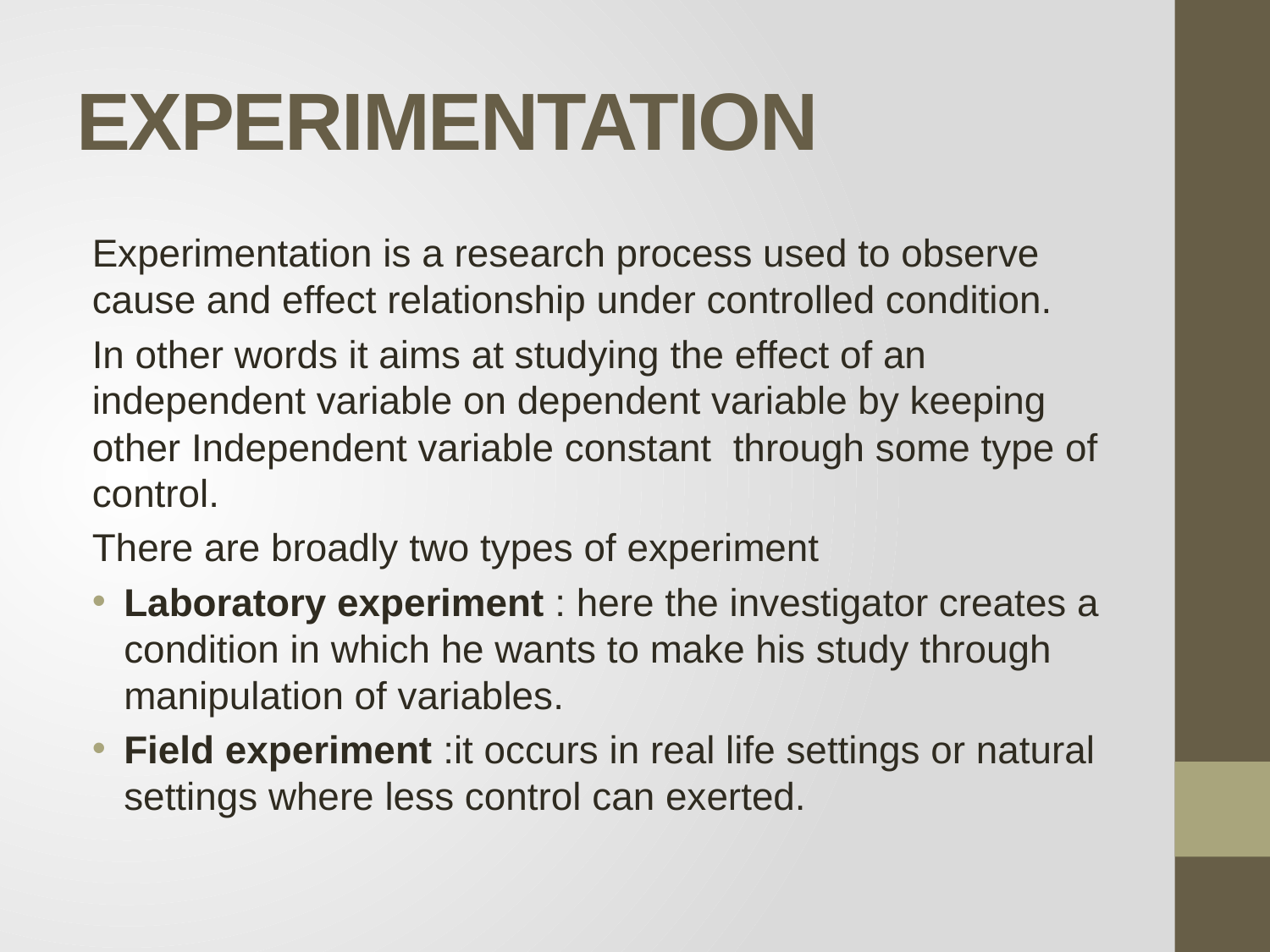

# EXPERIMENTATION
Experimentation is a research process used to observe cause and effect relationship under controlled condition.
In other words it aims at studying the effect of an independent variable on dependent variable by keeping other Independent variable constant  through some type of control.
There are broadly two types of experiment
Laboratory experiment : here the investigator creates a condition in which he wants to make his study through manipulation of variables.
Field experiment :it occurs in real life settings or natural settings where less control can exerted.